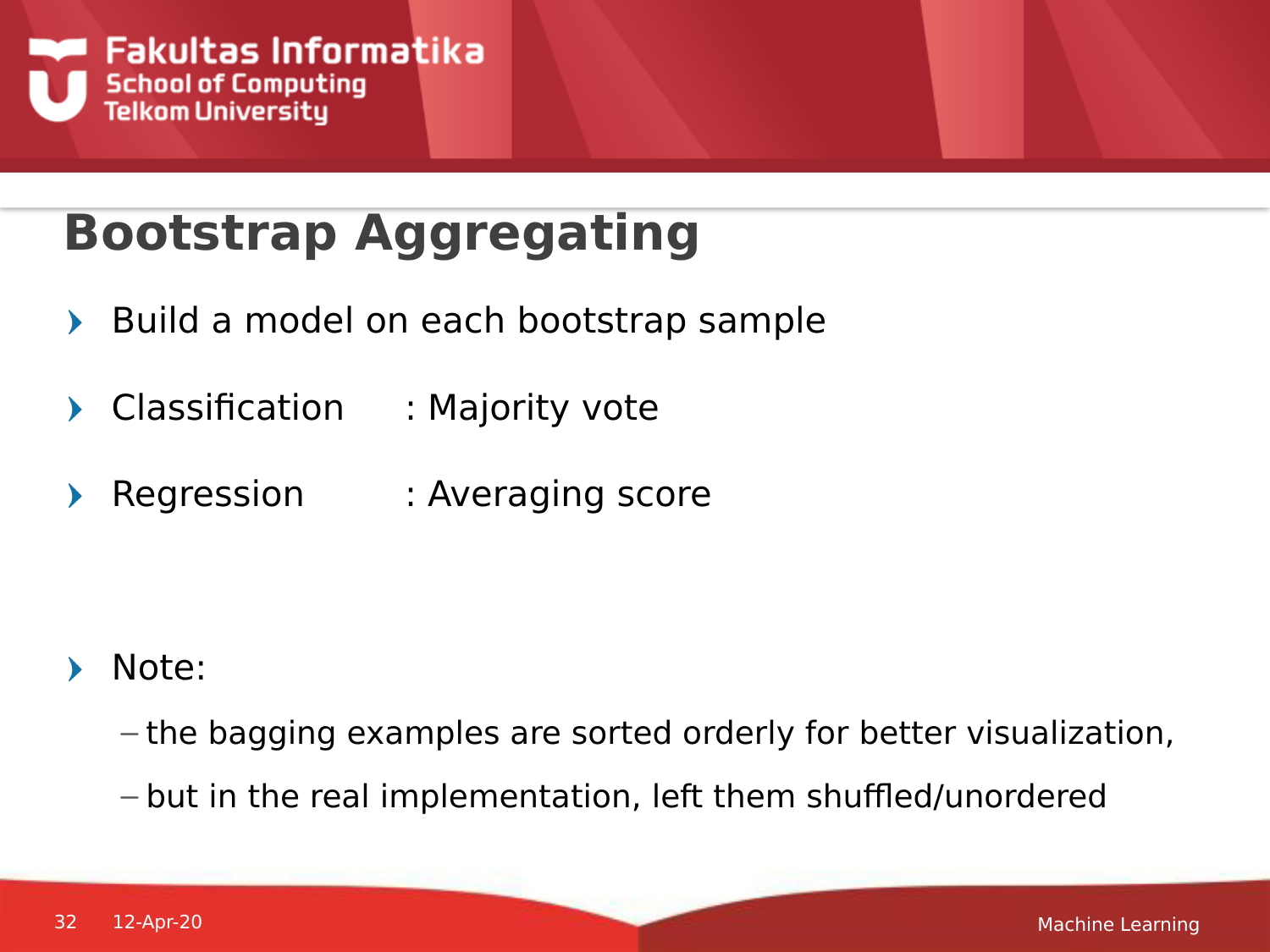

# Bootstrap Aggregating
Build a model on each bootstrap sample
Classification	: Majority vote
Regression	: Averaging score

Note:
the bagging examples are sorted orderly for better visualization,
but in the real implementation, left them shuffled/unordered
Machine Learning
32
12-Apr-20